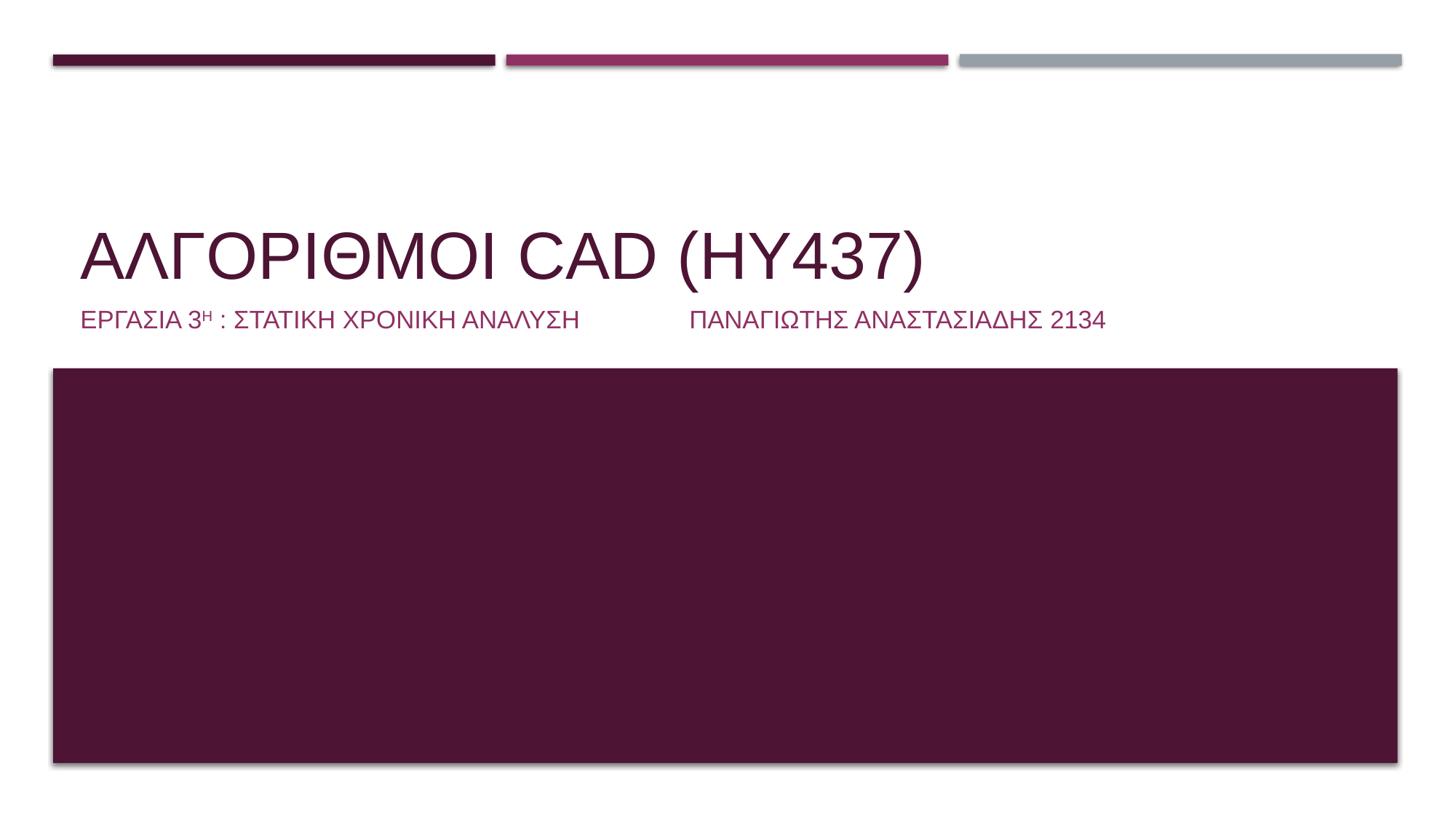

# ΑΛΓΟΡΙΘΜΟΙ CAD (ΗΥ437)
ΕΡΓΑΣΙΑ 3Η : ΣΤΑΤΙΚΗ ΧΡΟΝΙΚΗ ΑΝΑΛΥΣΗ 							ΠΑΝΑΓΙΩΤΗΣ ΑΝΑΣΤΑΣΙΑΔΗΣ 2134